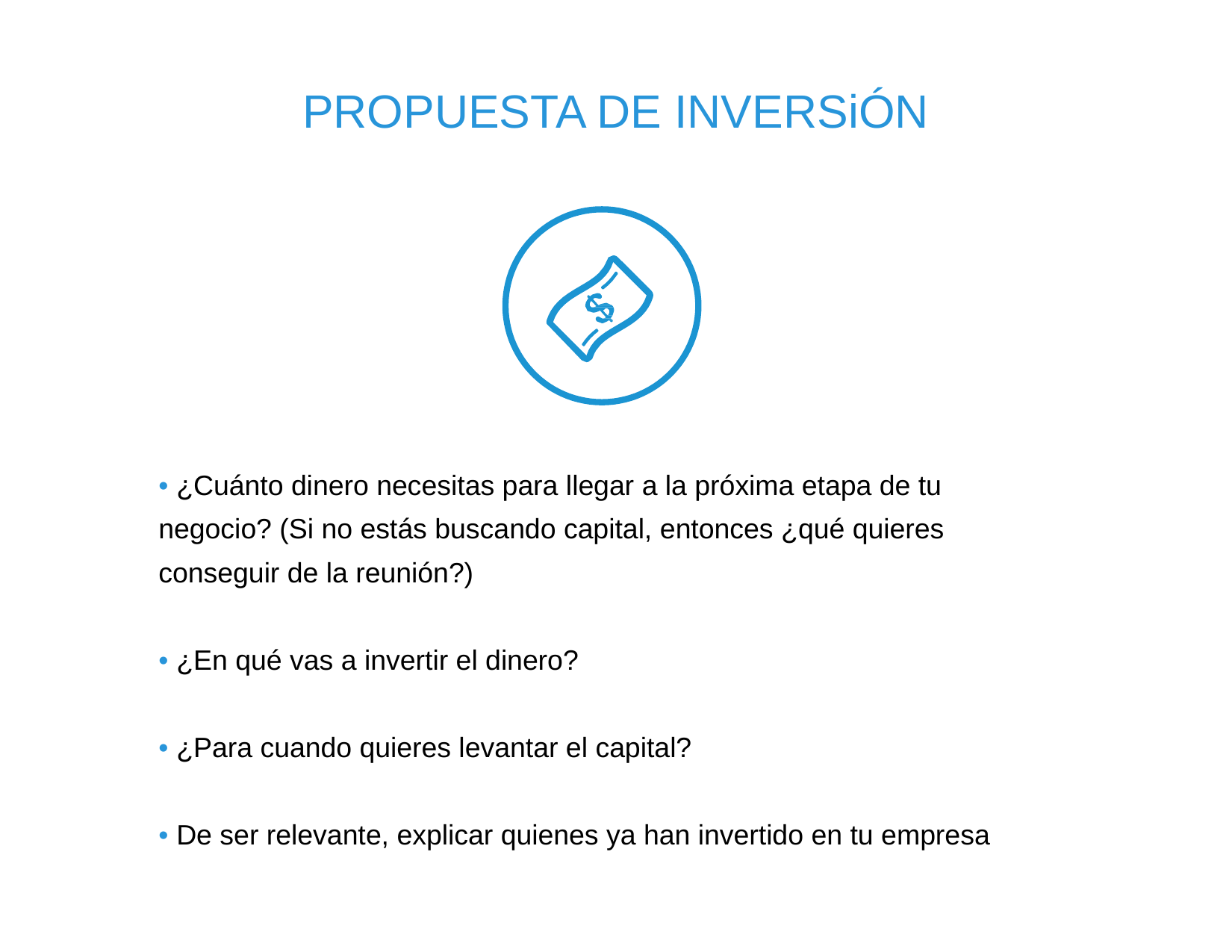

PROPUESTA DE INVERSiÓN

• ¿Cuánto dinero necesitas para llegar a la próxima etapa de tu
negocio? (Si no estás buscando capital, entonces ¿qué quieres
conseguir de la reunión?)

• ¿En qué vas a invertir el dinero?

• ¿Para cuando quieres levantar el capital?

• De ser relevante, explicar quienes ya han invertido en tu empresa